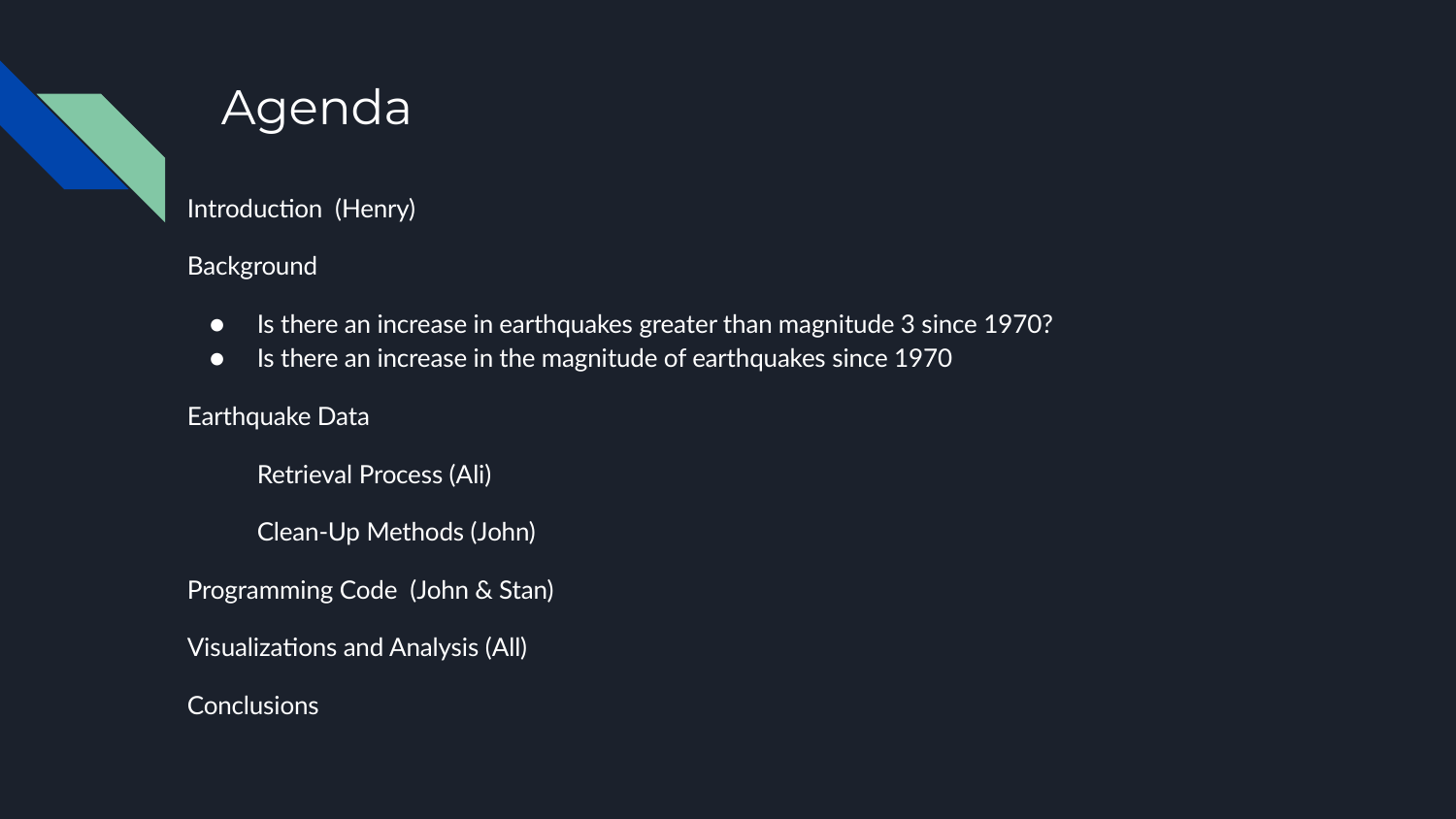

# Agenda
Introduction  (Henry)
Background
Is there an increase in earthquakes greater than magnitude 3 since 1970?
Is there an increase in the magnitude of earthquakes since 1970
Earthquake Data
Retrieval Process (Ali)
Clean-Up Methods (John)
Programming Code  (John & Stan)
Visualizations and Analysis (All)
Conclusions